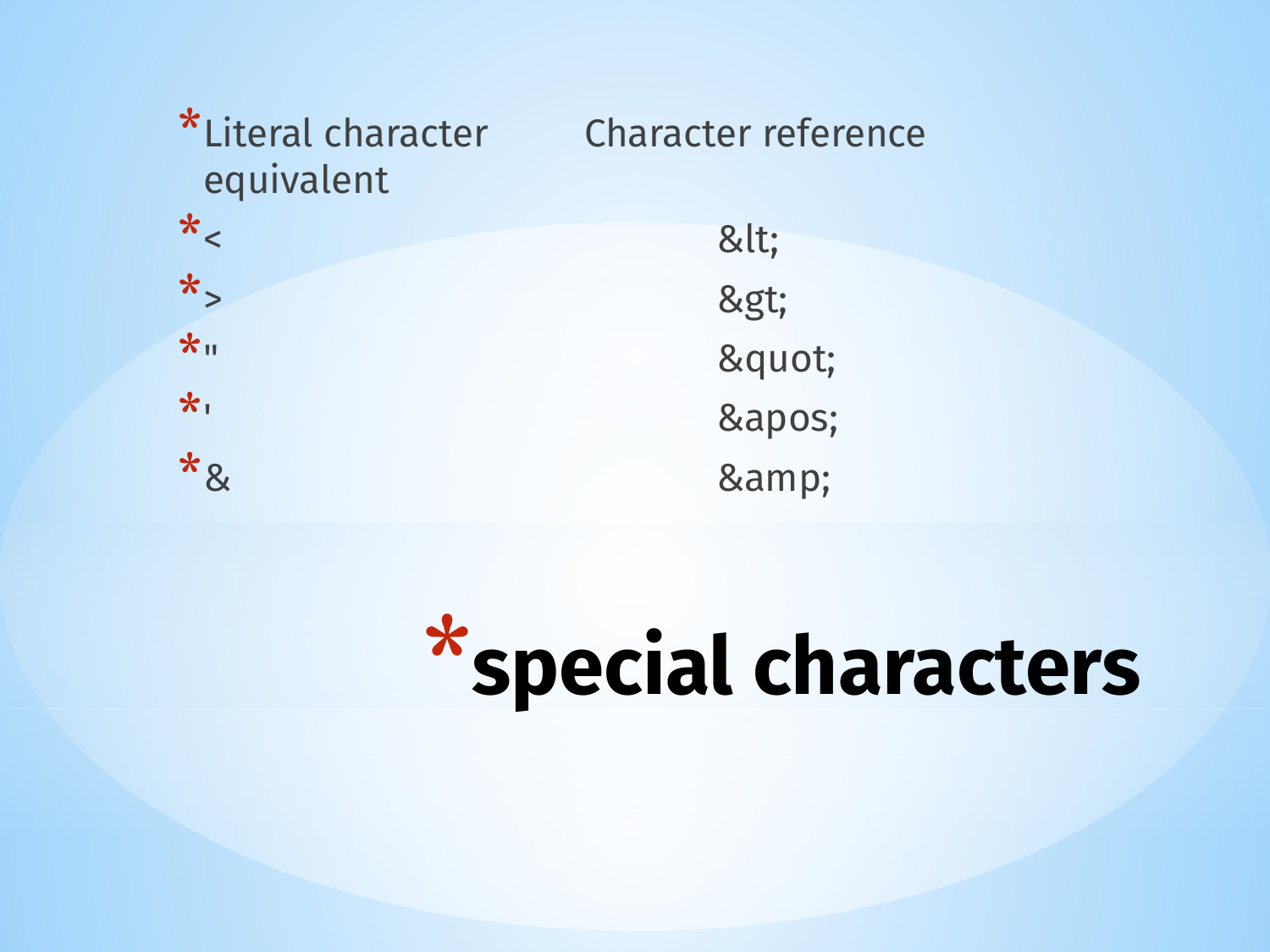

Literal character	Character reference equivalent
<	                                      &lt;
>	                                      &gt;
"	                                      &quot;
'	                                      &apos;
&	                                      &amp;
# special characters